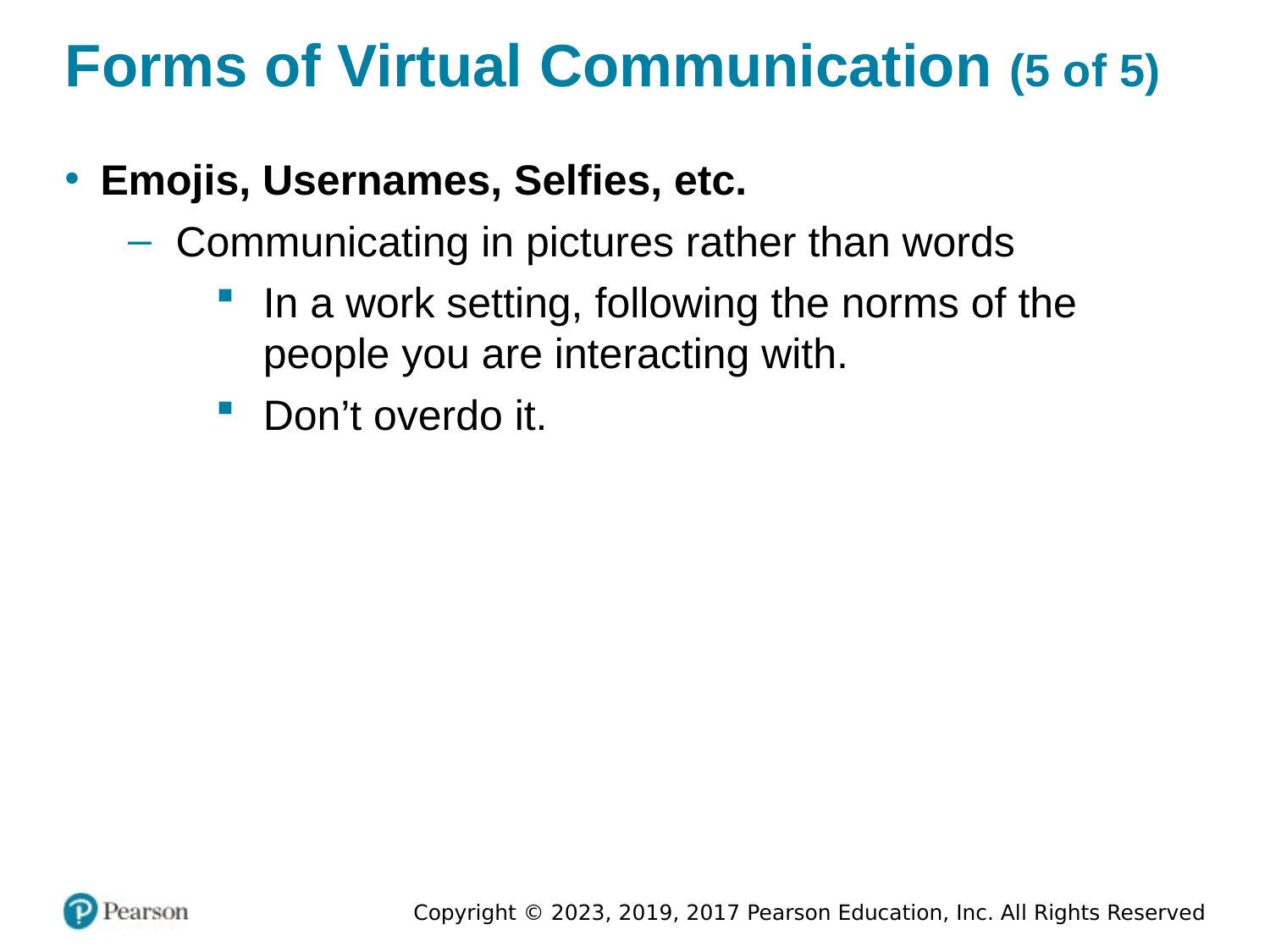

# Forms of Virtual Communication (5 of 5)
Emojis, Usernames, Selfies, etc.
Communicating in pictures rather than words
In a work setting, following the norms of the people you are interacting with.
Don’t overdo it.